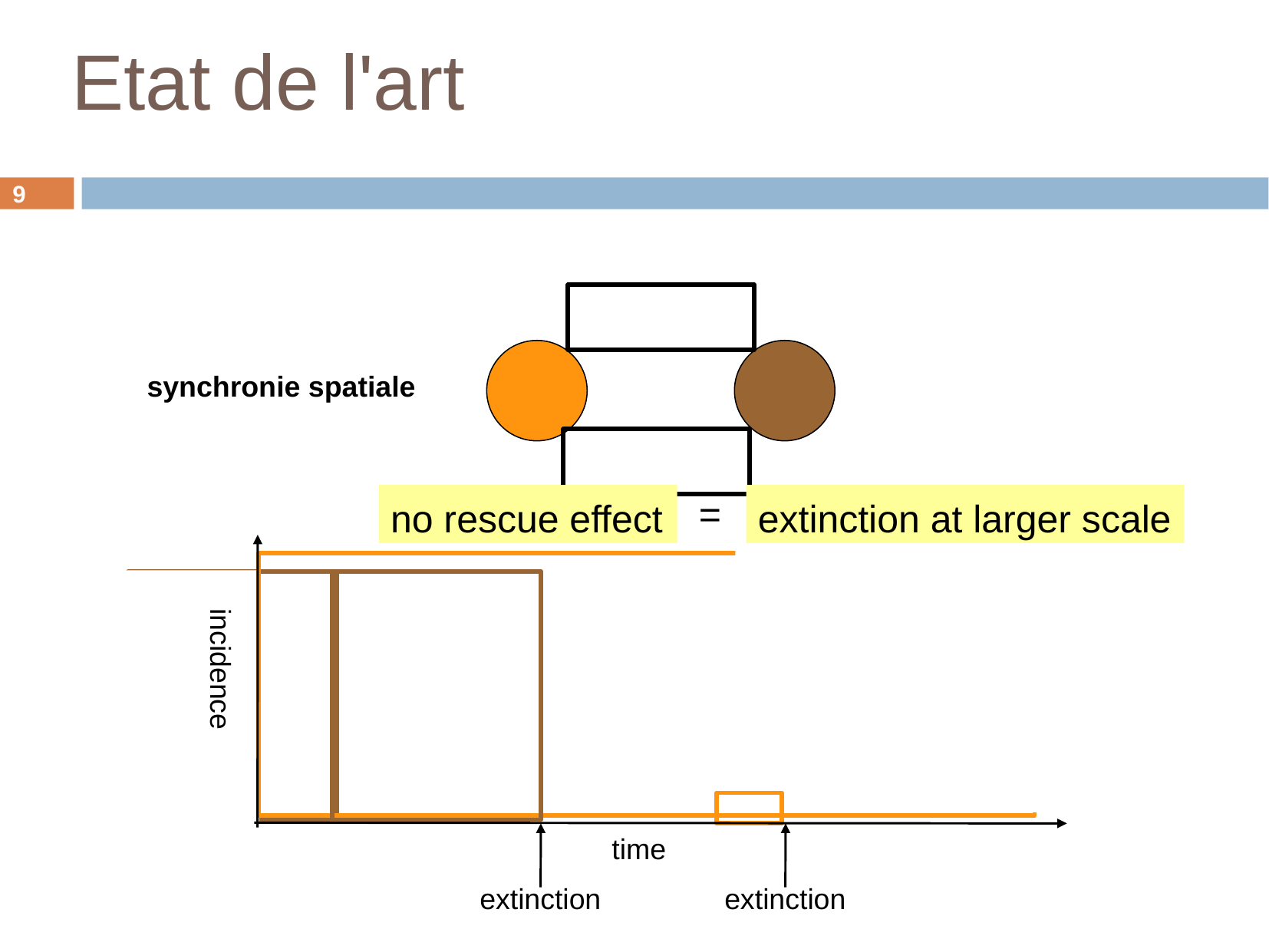

Etat de l'art
9

synchronie spatiale

no rescue effect
=
extinction at larger scale

incidence

time
extinction
extinction